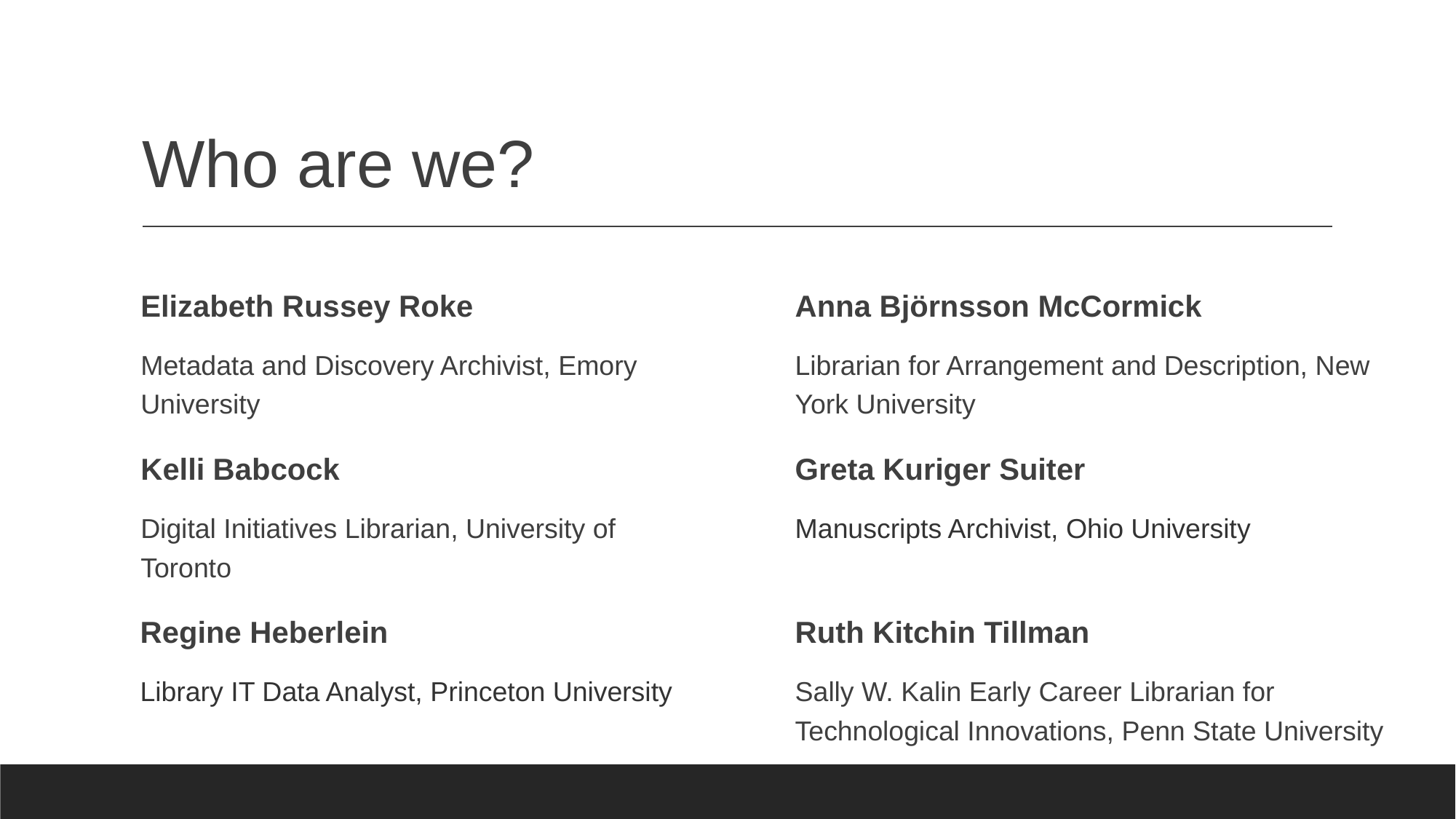

# Who are we?
Elizabeth Russey Roke
Metadata and Discovery Archivist, Emory University

Anna Björnsson McCormick
Librarian for Arrangement and Description, New York University
Kelli Babcock
Digital Initiatives Librarian, University of Toronto
Greta Kuriger Suiter
Manuscripts Archivist, Ohio University
Regine Heberlein
Library IT Data Analyst, Princeton University
Ruth Kitchin Tillman
Sally W. Kalin Early Career Librarian for Technological Innovations, Penn State University